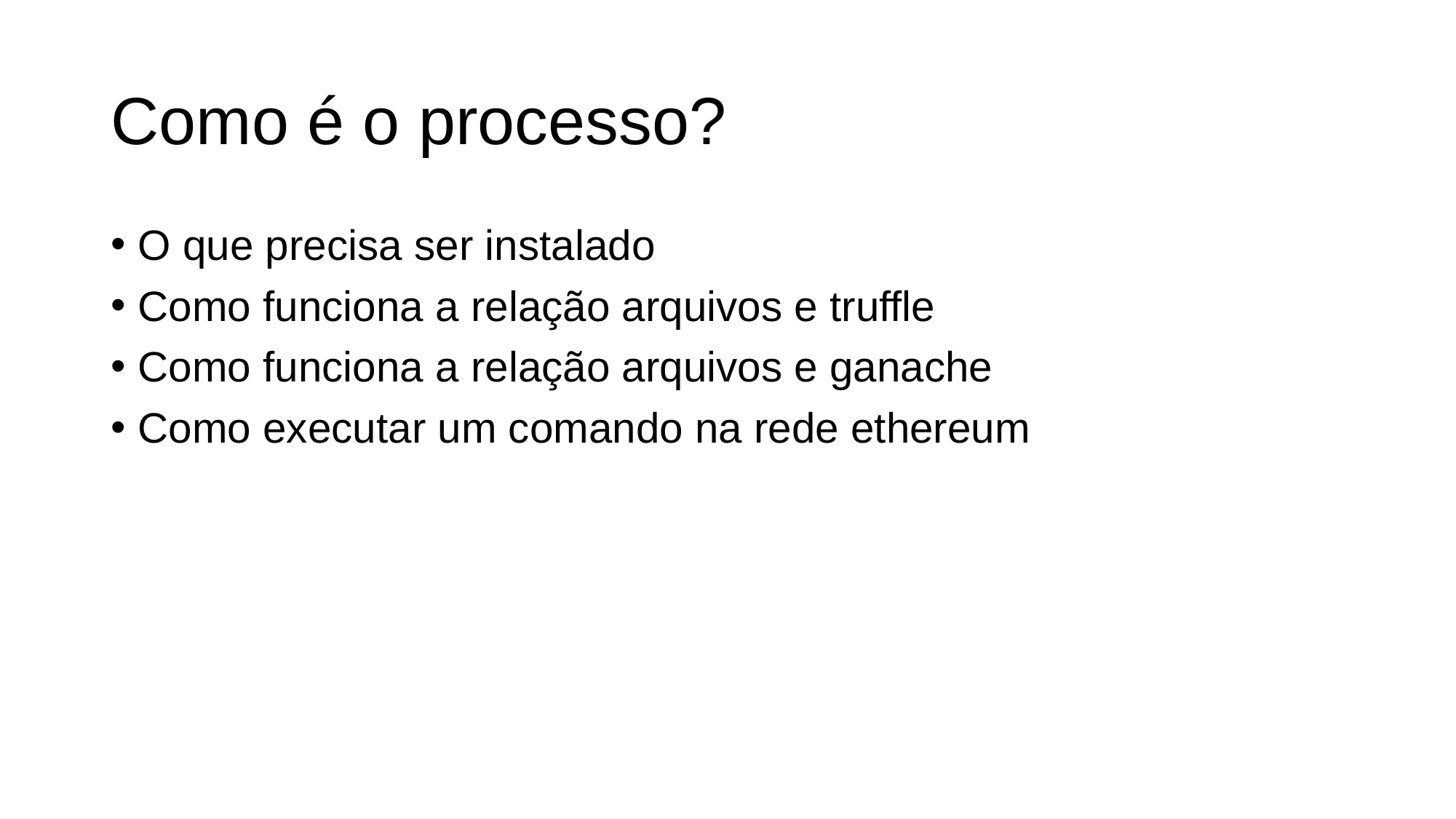

# Como é o processo?
O que precisa ser instalado
Como funciona a relação arquivos e truffle
Como funciona a relação arquivos e ganache
Como executar um comando na rede ethereum